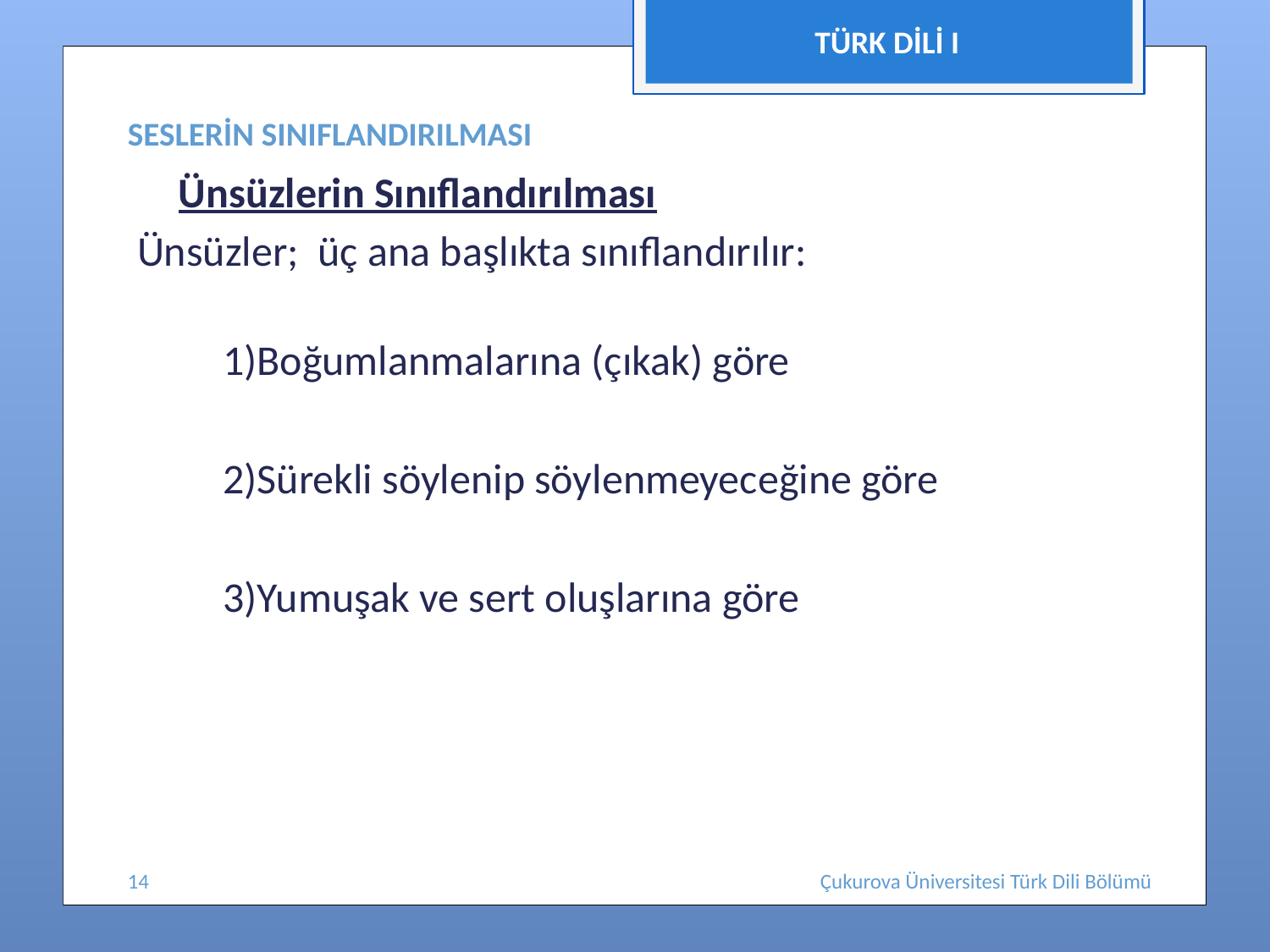

TÜRK DİLİ I
# SESLERİN SINIFLANDIRILMASI
Ünsüzlerin Sınıflandırılması
Ünsüzler;  üç ana başlıkta sınıflandırılır:

1)Boğumlanmalarına (çıkak) göre

2)Sürekli söylenip söylenmeyeceğine göre

3)Yumuşak ve sert oluşlarına göre

14
Çukurova Üniversitesi Türk Dili Bölümü